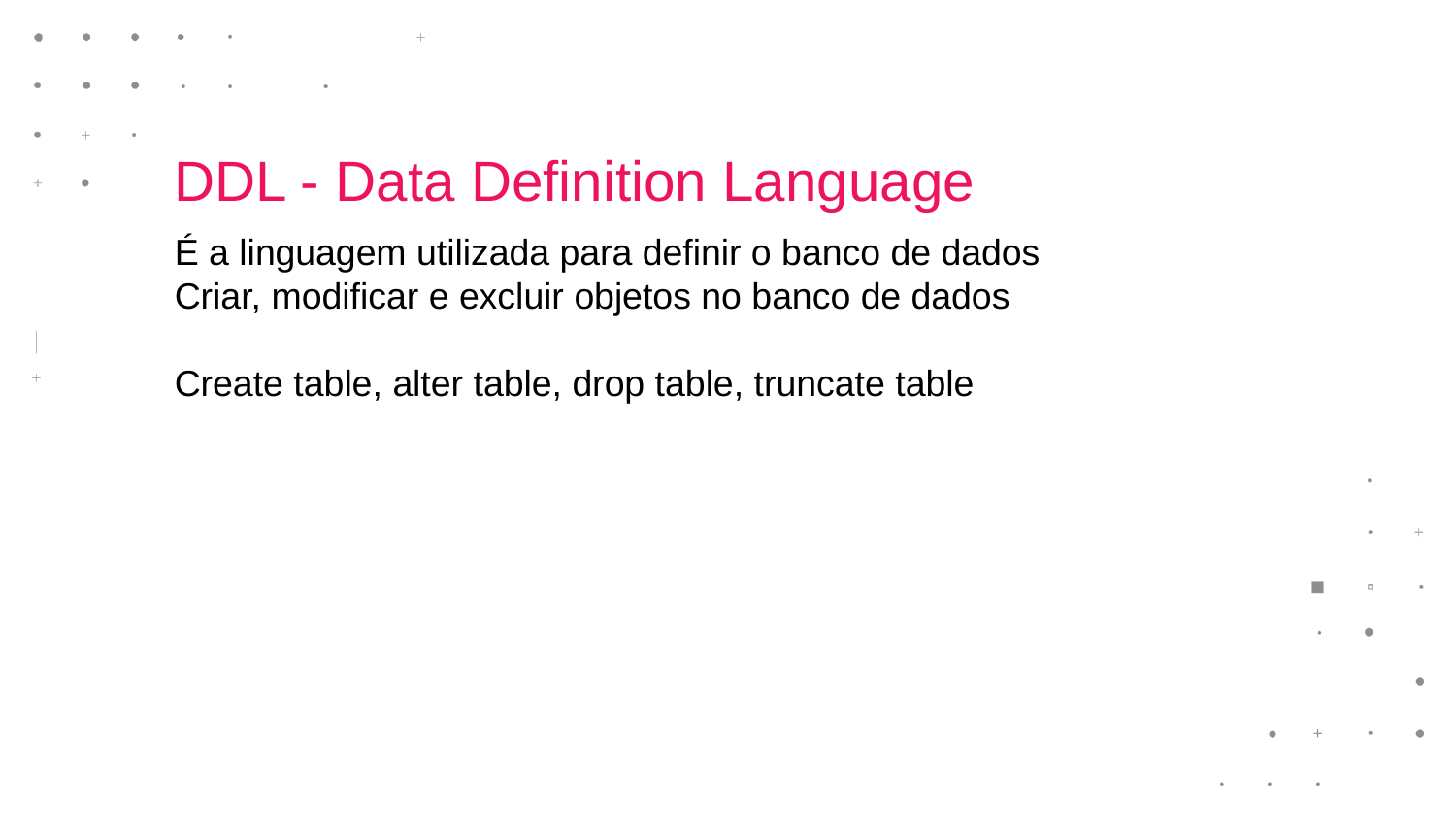

DDL - Data Definition Language
É a linguagem utilizada para definir o banco de dados
Criar, modificar e excluir objetos no banco de dados

Create table, alter table, drop table, truncate table